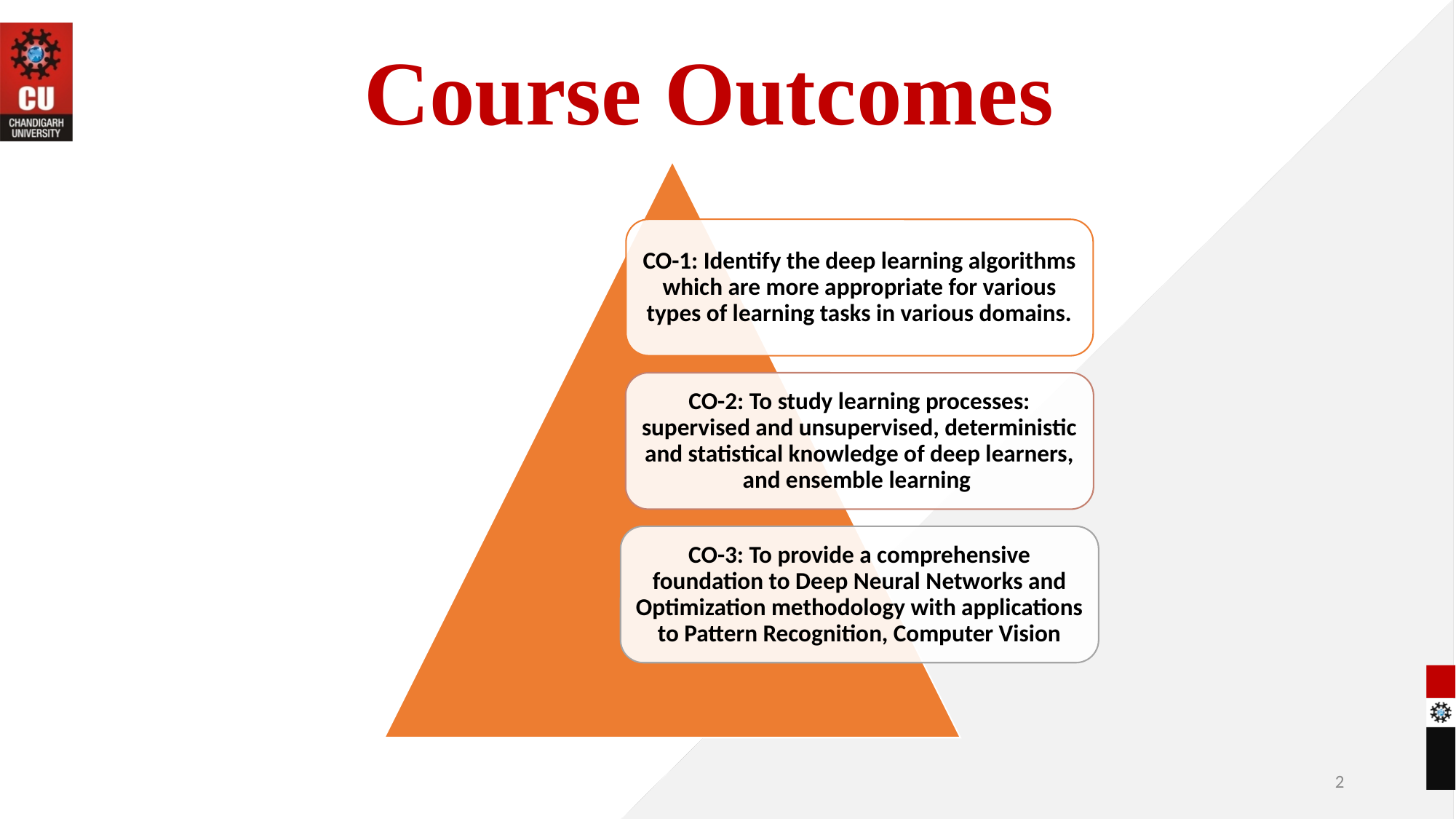

# Course Outcomes
CO-1: Identify the deep learning algorithms which are more appropriate for various types of learning tasks in various domains.
CO-2: To study learning processes: supervised and unsupervised, deterministic and statistical knowledge of deep learners, and ensemble learning
CO-3: To provide a comprehensive foundation to Deep Neural Networks and Optimization methodology with applications to Pattern Recognition, Computer Vision
2